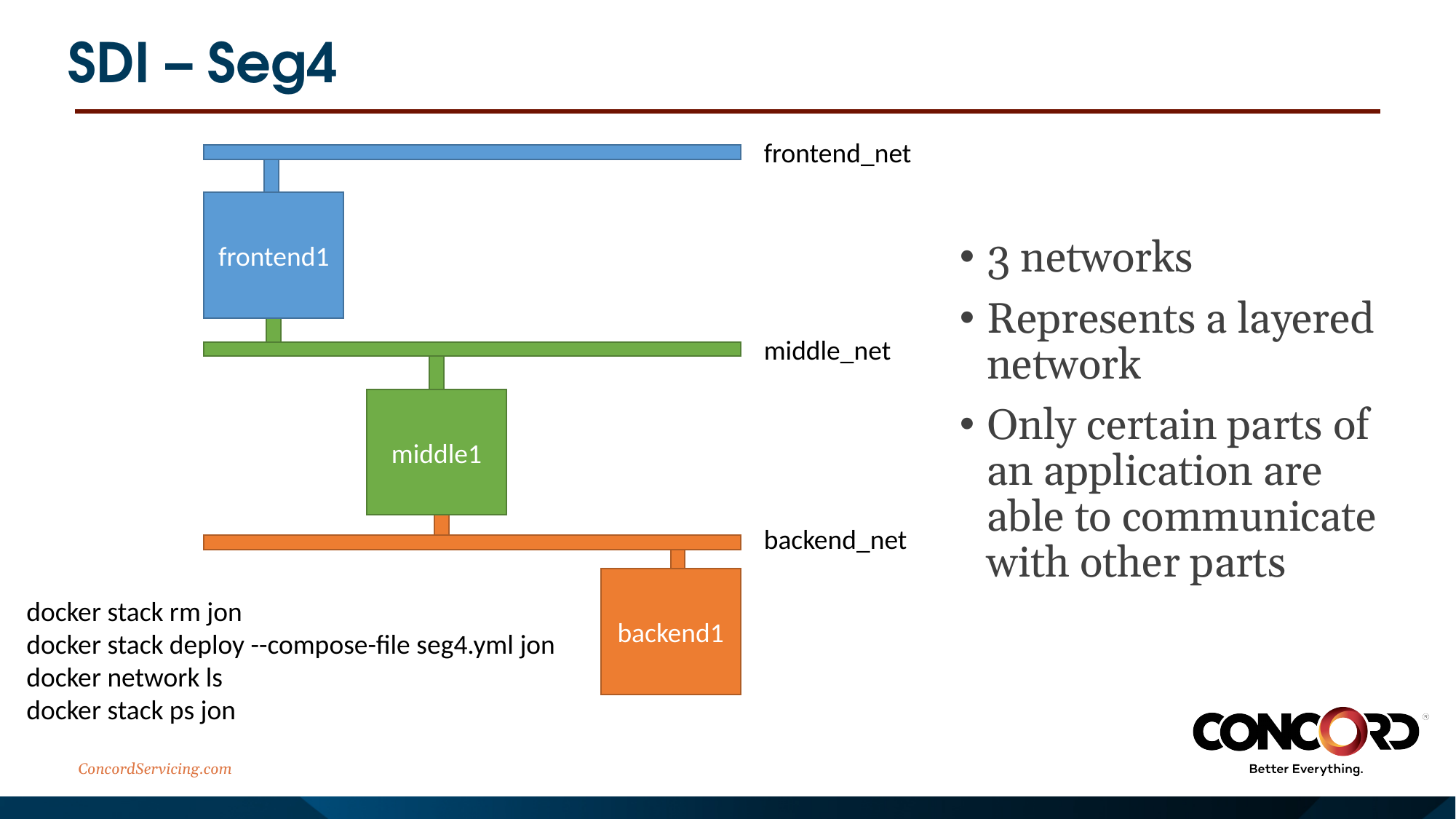

# SDI – Seg4
frontend_net

frontend1
3 networks
Represents a layered network
Only certain parts of an application are able to communicate with other parts

middle_net

middle1

backend_net

backend1
docker stack rm jon
docker stack deploy --compose-file seg4.yml jon
docker network ls
docker stack ps jon